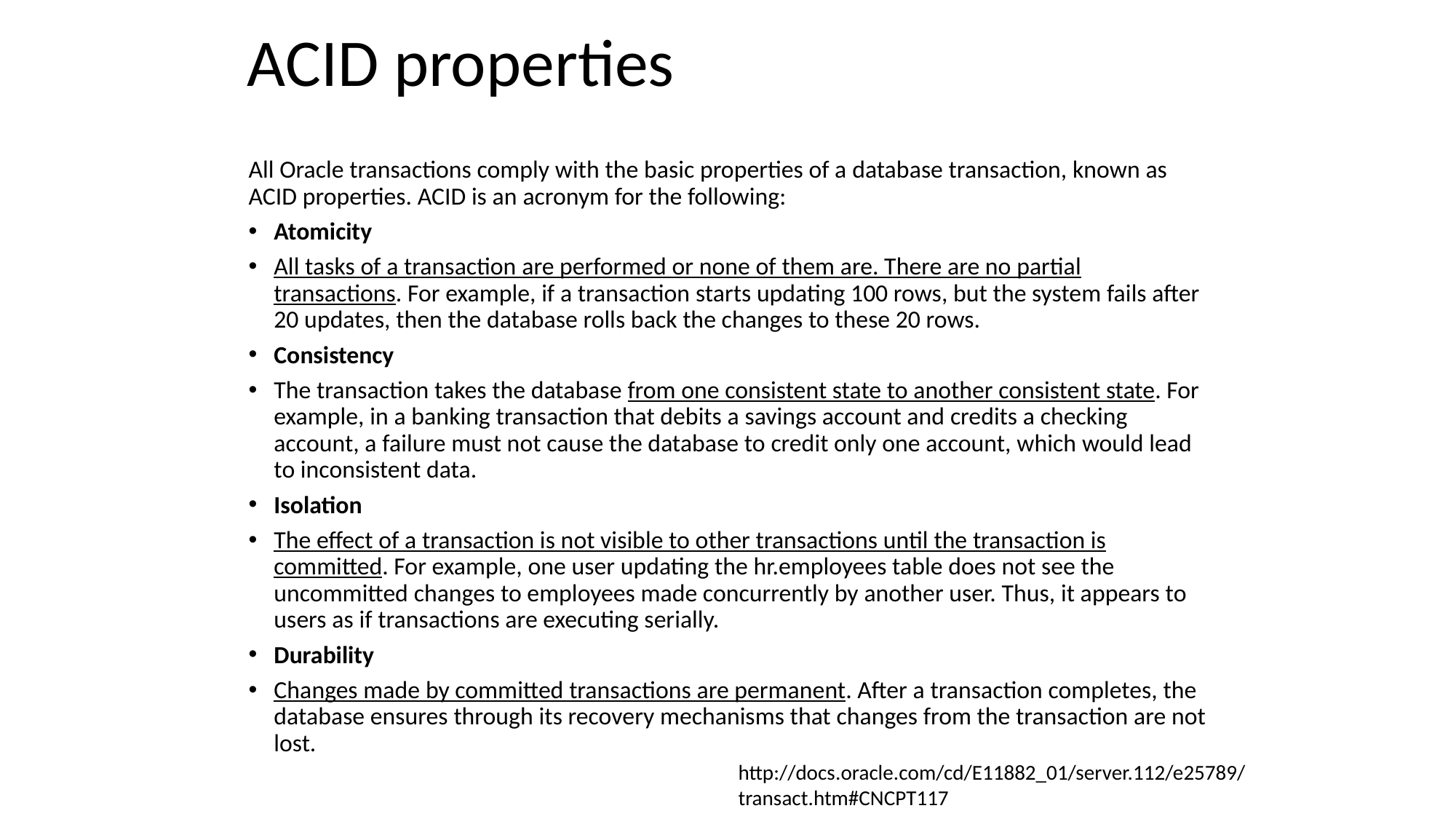

# ACID properties
All Oracle transactions comply with the basic properties of a database transaction, known as ACID properties. ACID is an acronym for the following:
Atomicity
All tasks of a transaction are performed or none of them are. There are no partial transactions. For example, if a transaction starts updating 100 rows, but the system fails after 20 updates, then the database rolls back the changes to these 20 rows.
Consistency
The transaction takes the database from one consistent state to another consistent state. For example, in a banking transaction that debits a savings account and credits a checking account, a failure must not cause the database to credit only one account, which would lead to inconsistent data.
Isolation
The effect of a transaction is not visible to other transactions until the transaction is committed. For example, one user updating the hr.employees table does not see the uncommitted changes to employees made concurrently by another user. Thus, it appears to users as if transactions are executing serially.
Durability
Changes made by committed transactions are permanent. After a transaction completes, the database ensures through its recovery mechanisms that changes from the transaction are not lost.

http://docs.oracle.com/cd/E11882_01/server.112/e25789/transact.htm#CNCPT117